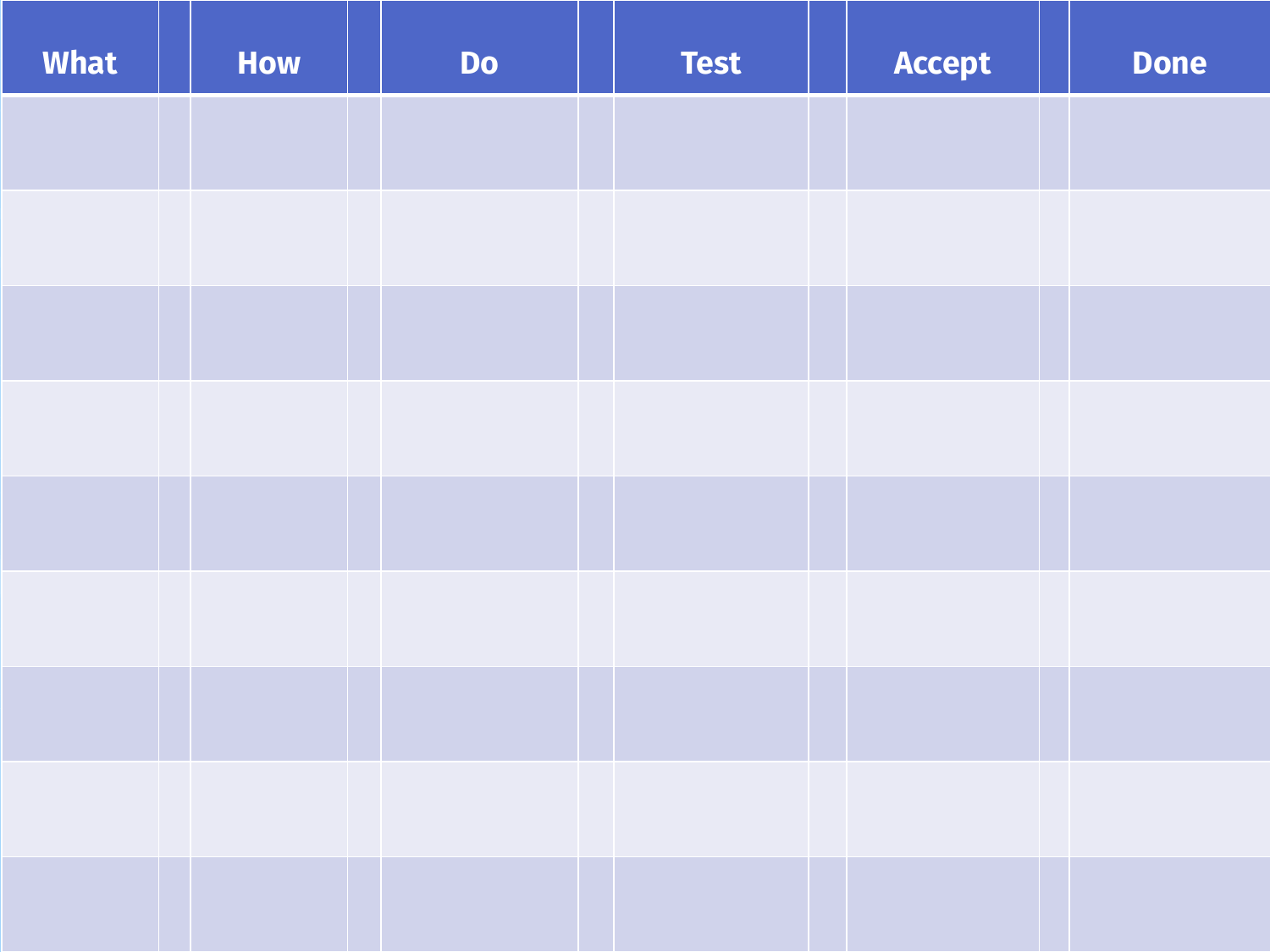

| What |  | How |  | Do |  | Test |  | Accept |  | Done |
| --- | --- | --- | --- | --- | --- | --- | --- | --- | --- | --- |
|  |  |  |  |  |  |  |  |  |  |  |
|  |  |  |  |  |  |  |  |  |  |  |
|  |  |  |  |  |  |  |  |  |  |  |
|  |  |  |  |  |  |  |  |  |  |  |
|  |  |  |  |  |  |  |  |  |  |  |
|  |  |  |  |  |  |  |  |  |  |  |
|  |  |  |  |  |  |  |  |  |  |  |
|  |  |  |  |  |  |  |  |  |  |  |
|  |  |  |  |  |  |  |  |  |  |  |